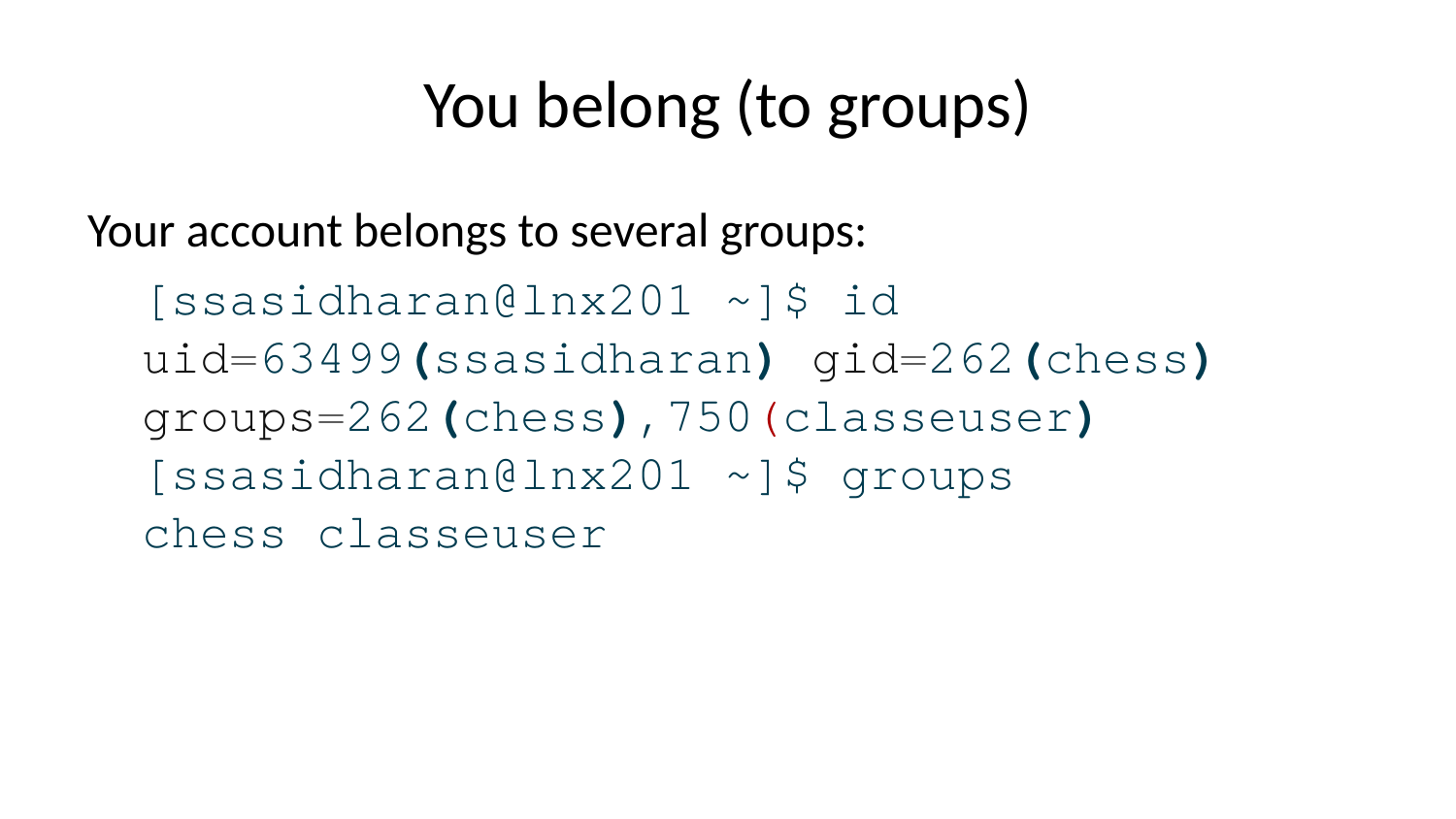

# You belong (to groups)
Your account belongs to several groups:
[ssasidharan@lnx201 ~]$ id
uid=63499(ssasidharan) gid=262(chess) groups=262(chess),750(classeuser)
[ssasidharan@lnx201 ~]$ groups
chess classeuser